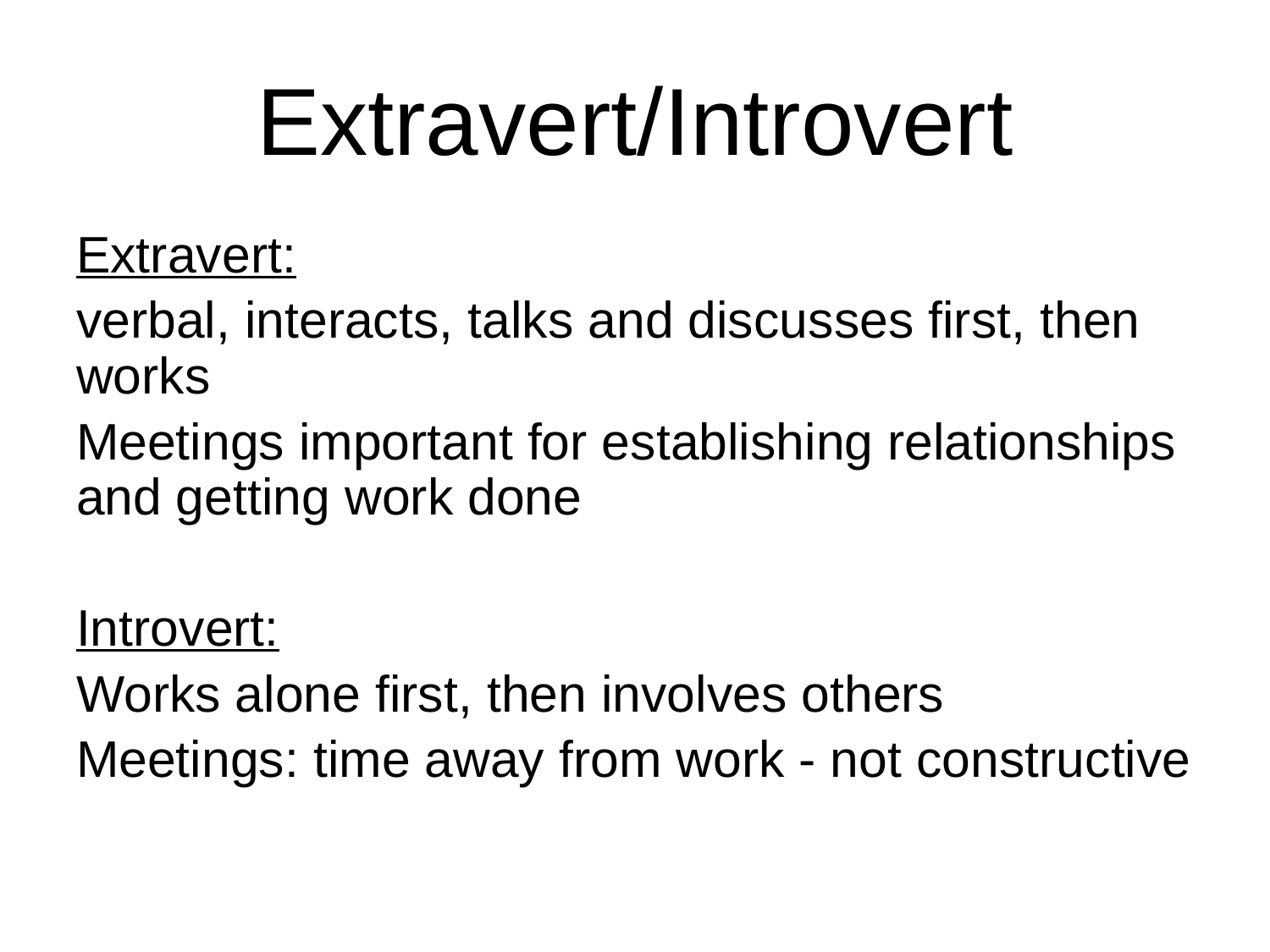

# Extravert/Introvert
Extravert:
verbal, interacts, talks and discusses first, then works
Meetings important for establishing relationships and getting work done

Introvert:
Works alone first, then involves others
Meetings: time away from work - not constructive